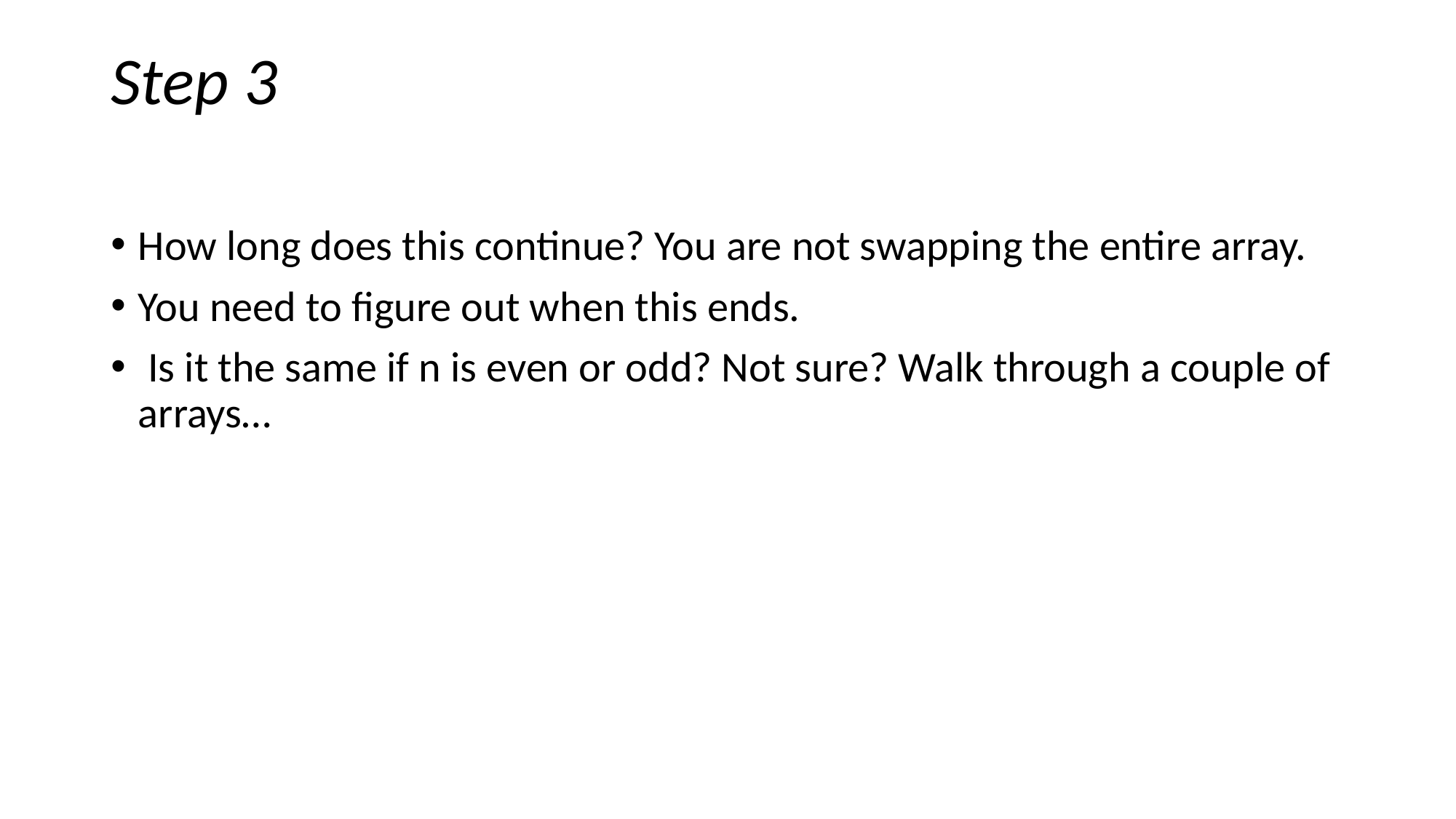

# Step 3
How long does this continue? You are not swapping the entire array.
You need to figure out when this ends.
 Is it the same if n is even or odd? Not sure? Walk through a couple of arrays…